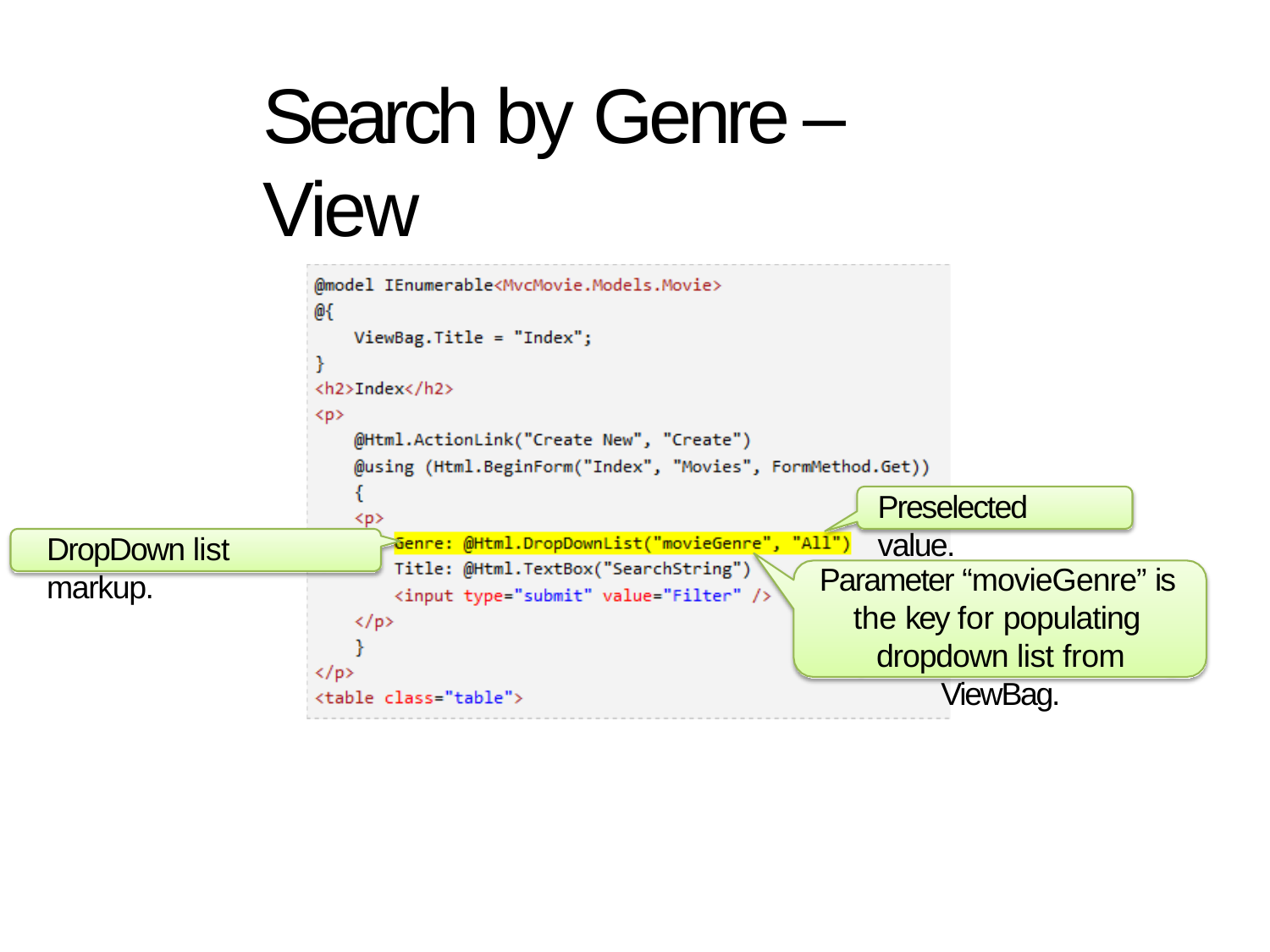

# Search by Genre – View

Preselected value.

DropDown list markup.

Parameter “movieGenre” is  the key for populating  dropdown list from ViewBag.
6